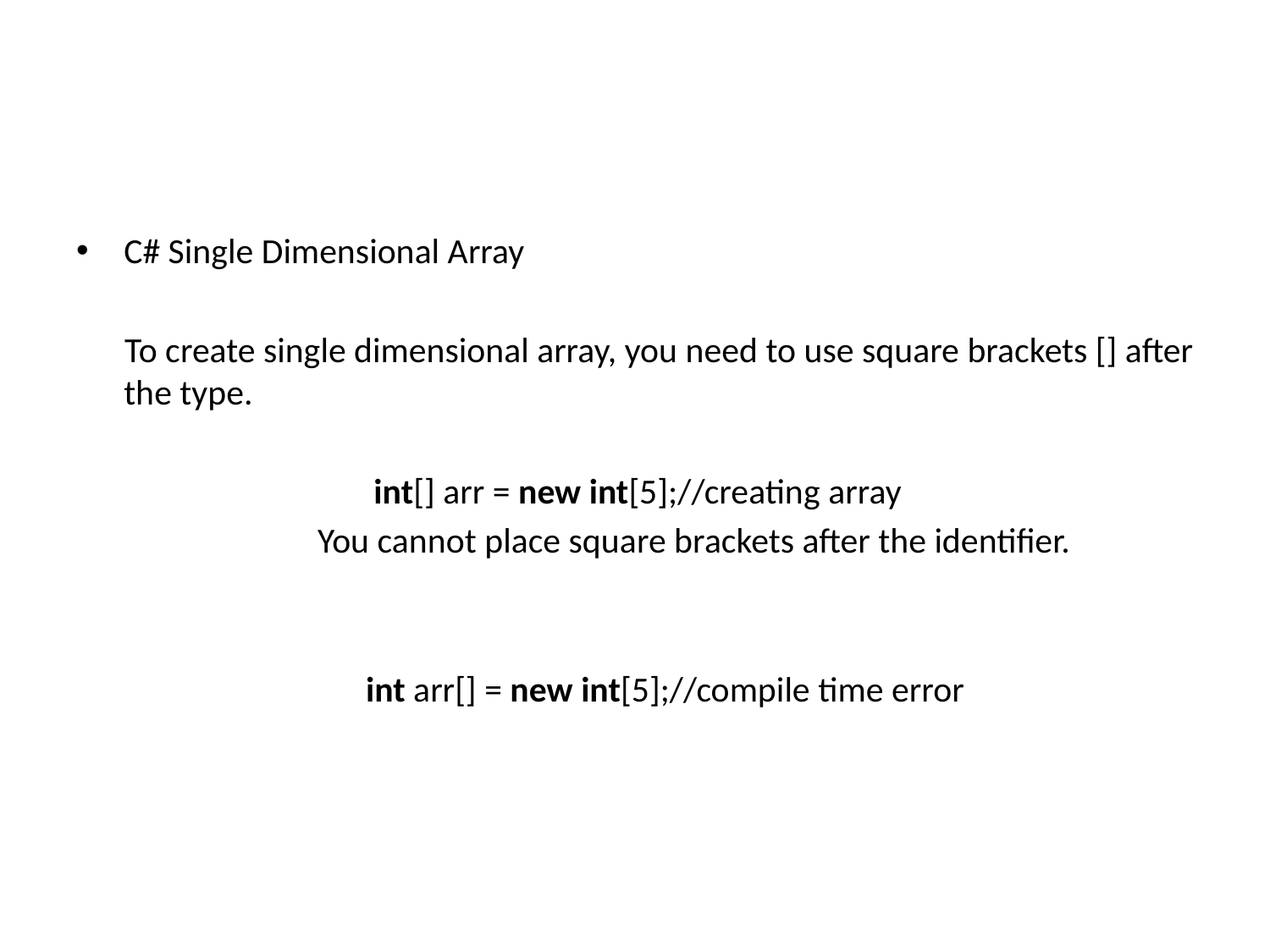

#
C# Single Dimensional Array

      To create single dimensional array, you need to use square brackets [] after the type.

                                     int[] arr = new int[5];//creating array
                              You cannot place square brackets after the identifier.

                                    int arr[] = new int[5];//compile time error